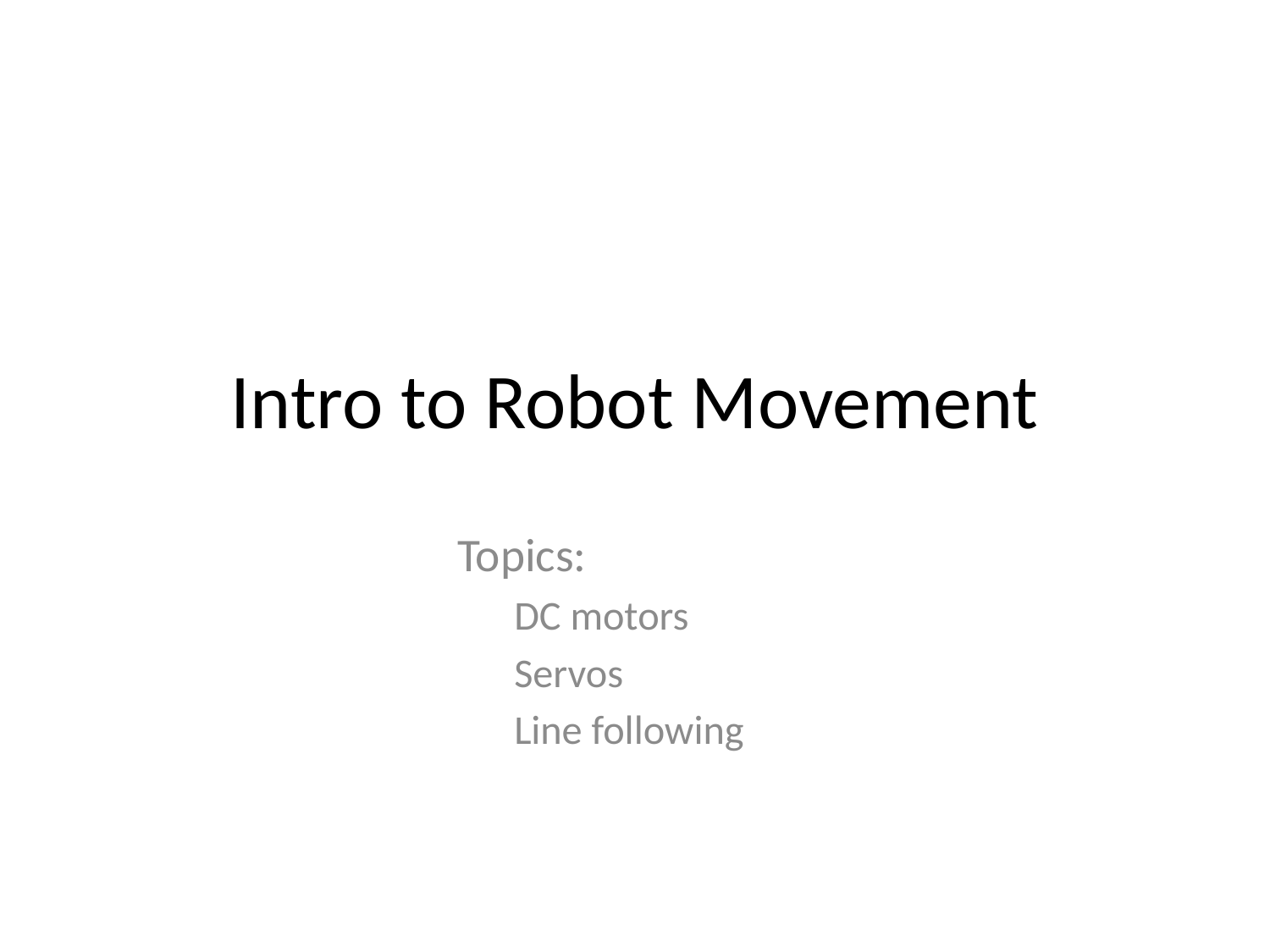

# Intro to Robot Movement
Topics:
DC motors
Servos
Line following